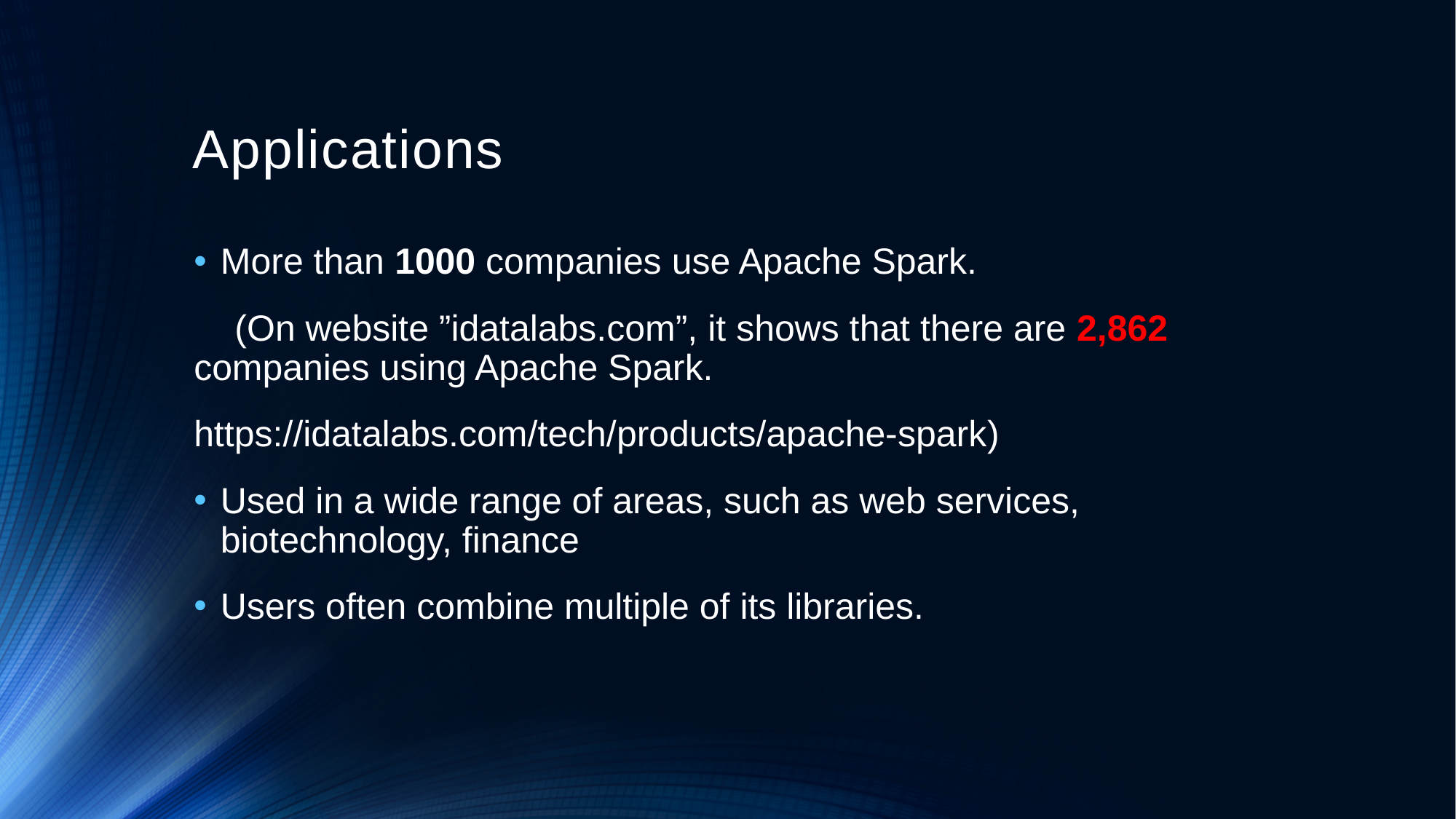

# Applications
More than 1000 companies use Apache Spark.
    (On website ”idatalabs.com”, it shows that there are 2,862 companies using Apache Spark.
https://idatalabs.com/tech/products/apache-spark)
Used in a wide range of areas, such as web services, biotechnology, finance
Users often combine multiple of its libraries.